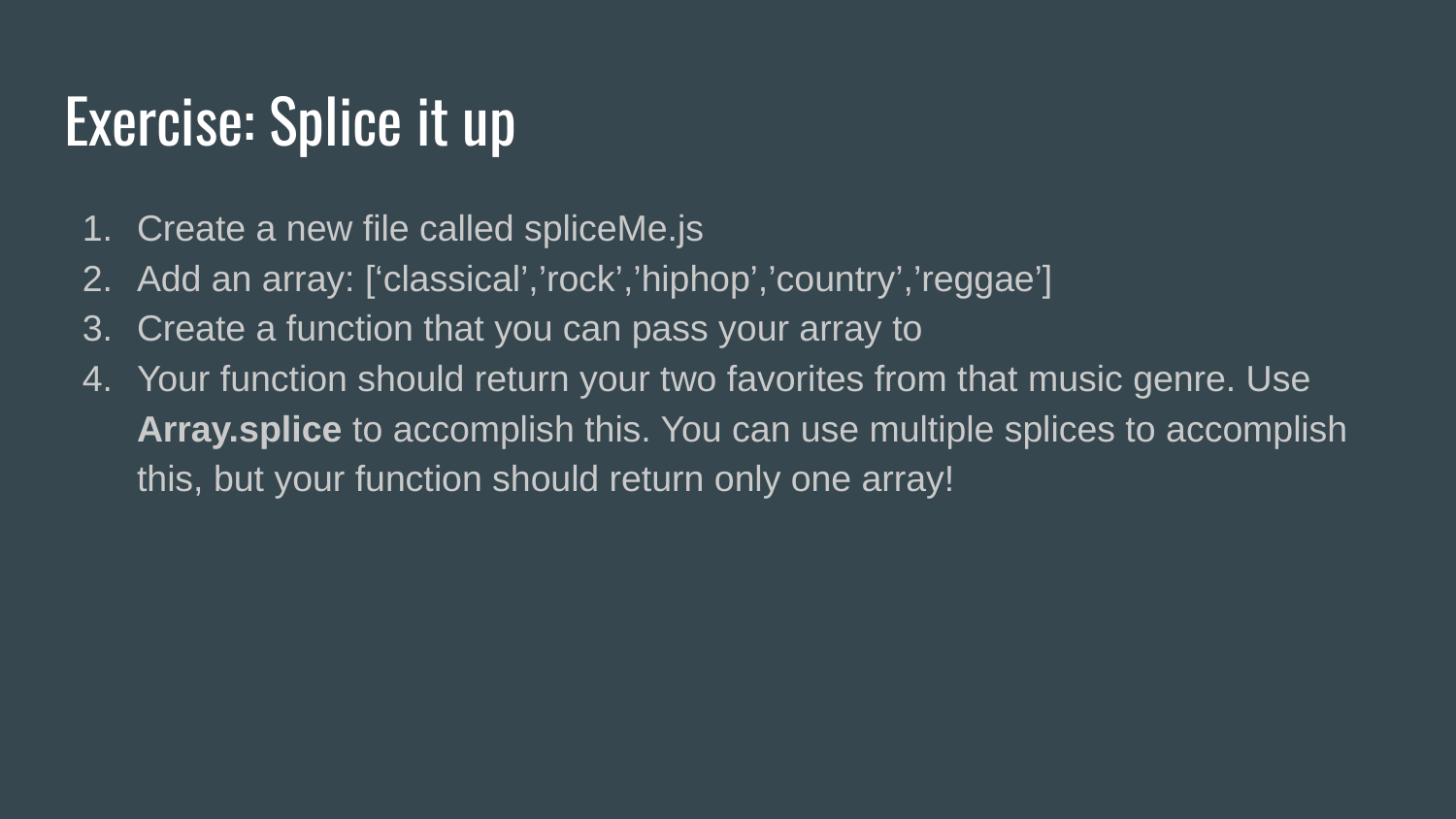

# Exercise: Splice it up
Create a new file called spliceMe.js
Add an array: [‘classical’,’rock’,’hiphop’,’country’,’reggae’]
Create a function that you can pass your array to
Your function should return your two favorites from that music genre. Use Array.splice to accomplish this. You can use multiple splices to accomplish this, but your function should return only one array!